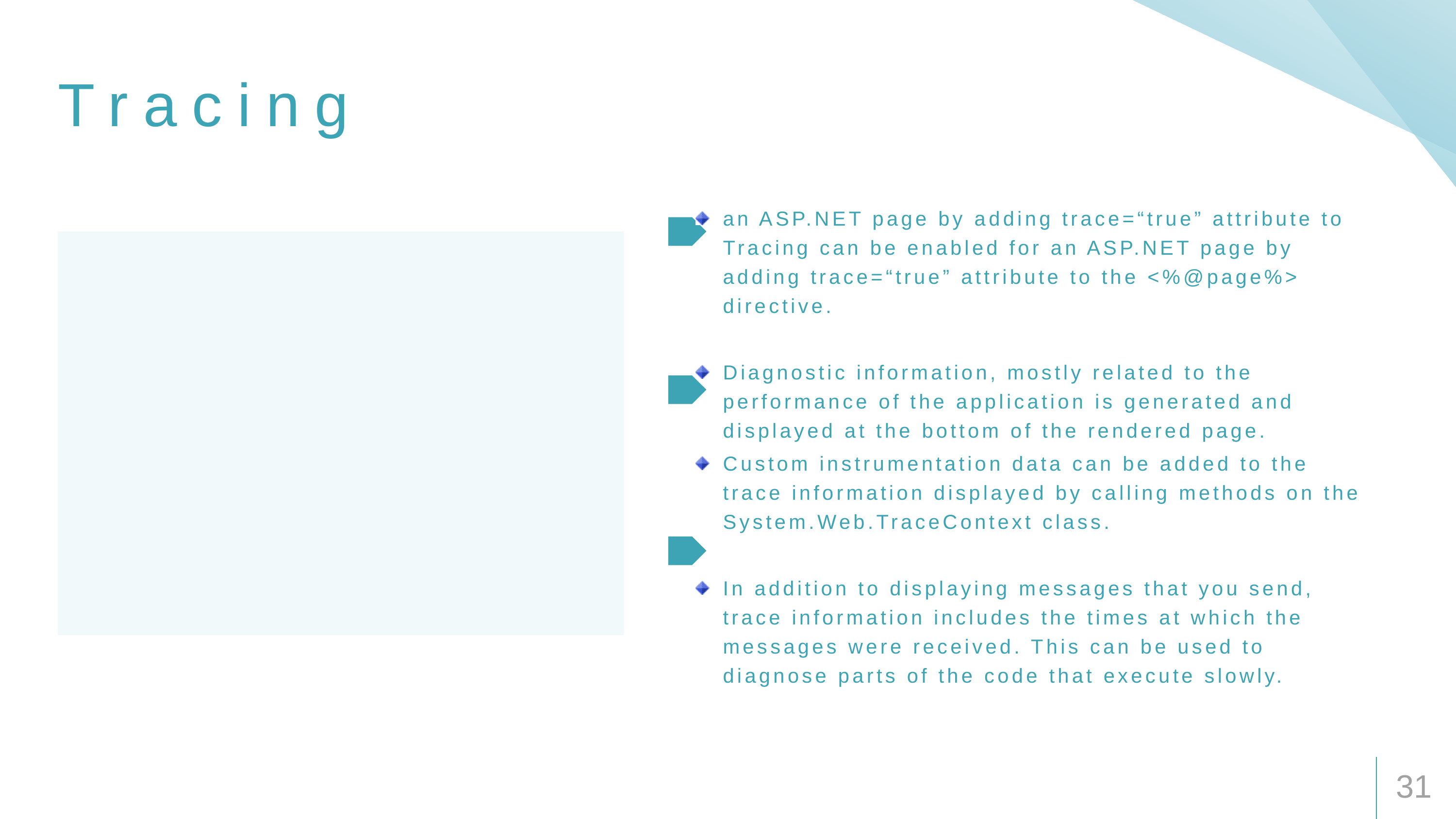

# Tracing
an ASP.NET page by adding trace=“true” attribute to Tracing can be enabled for an ASP.NET page by adding trace=“true” attribute to the <%@page%> directive.

Diagnostic information, mostly related to the performance of the application is generated and displayed at the bottom of the rendered page.
Custom instrumentation data can be added to the trace information displayed by calling methods on the System.Web.TraceContext class.

In addition to displaying messages that you send, trace information includes the times at which the messages were received. This can be used to diagnose parts of the code that execute slowly.

31